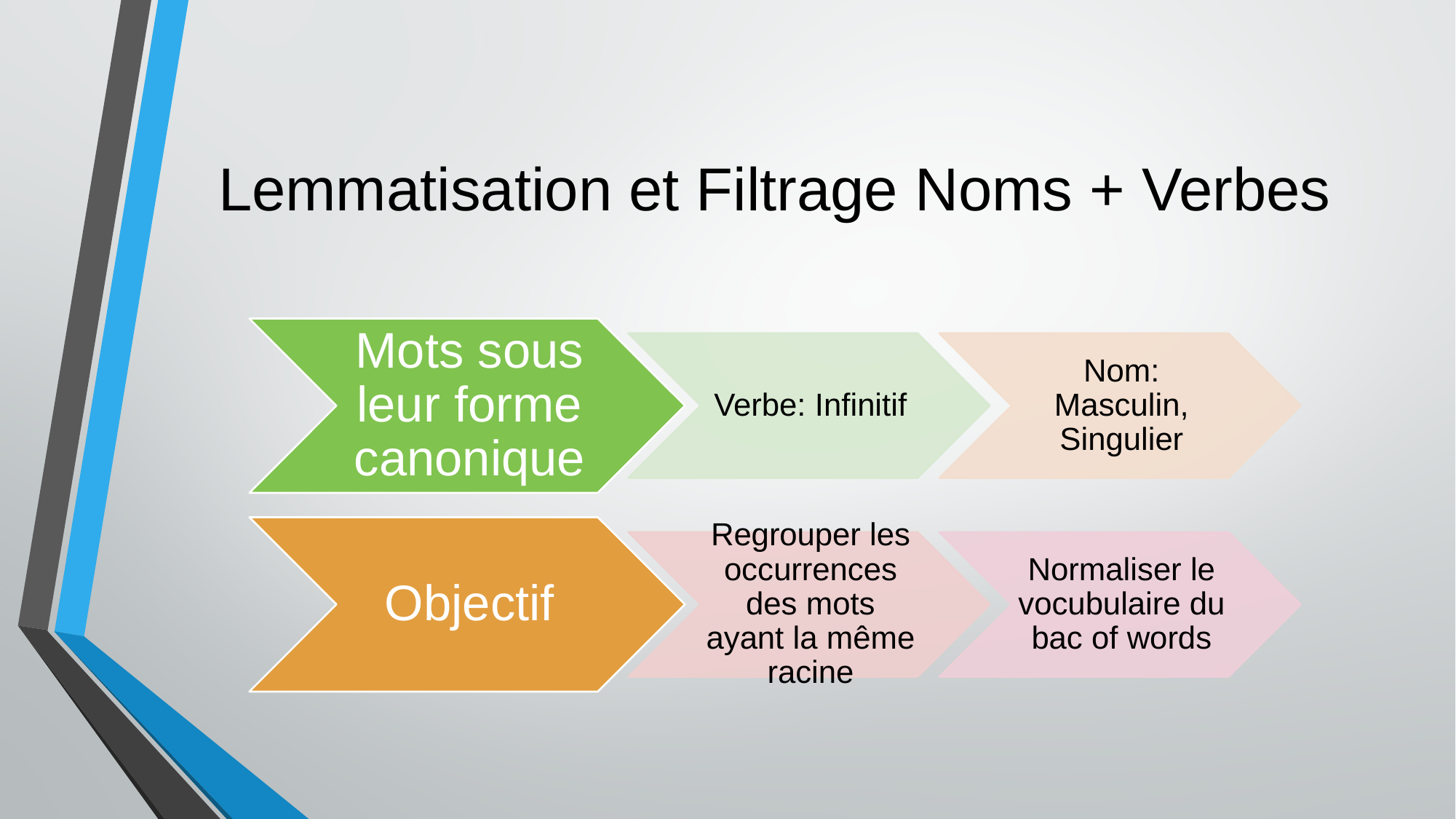

# Lemmatisation et Filtrage Noms + Verbes
Mots sous leur forme canonique
Verbe: Infinitif
Nom: Masculin, Singulier
Objectif
Regrouper les occurrences des mots ayant la même racine
Normaliser le vocubulaire du bac of words